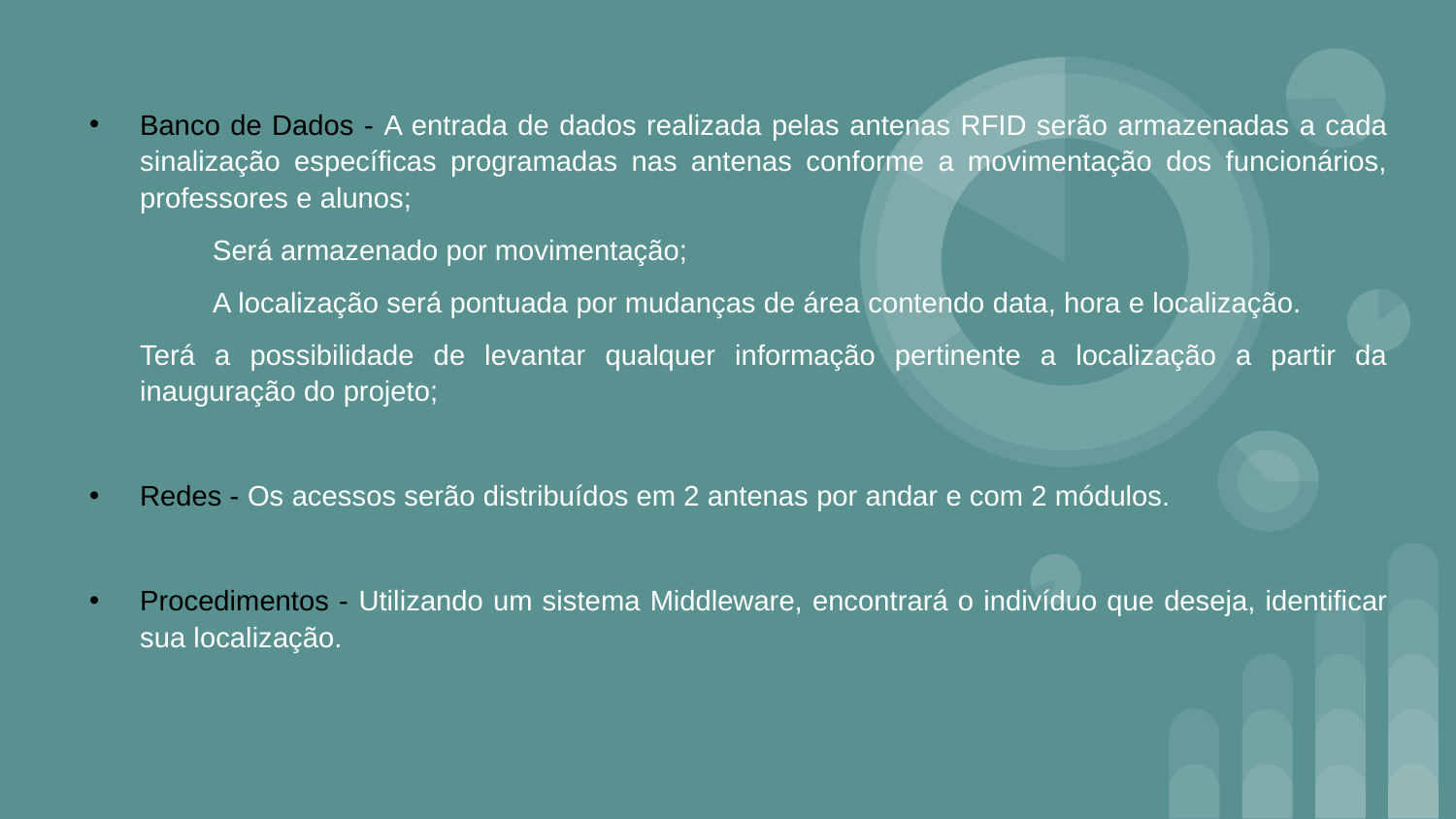

Banco de Dados - A entrada de dados realizada pelas antenas RFID serão armazenadas a cada sinalização específicas programadas nas antenas conforme a movimentação dos funcionários, professores e alunos;
	Será armazenado por movimentação;
	A localização será pontuada por mudanças de área contendo data, hora e localização.
Terá a possibilidade de levantar qualquer informação pertinente a localização a partir da inauguração do projeto;

Redes - Os acessos serão distribuídos em 2 antenas por andar e com 2 módulos.

Procedimentos - Utilizando um sistema Middleware, encontrará o indivíduo que deseja, identificar sua localização.